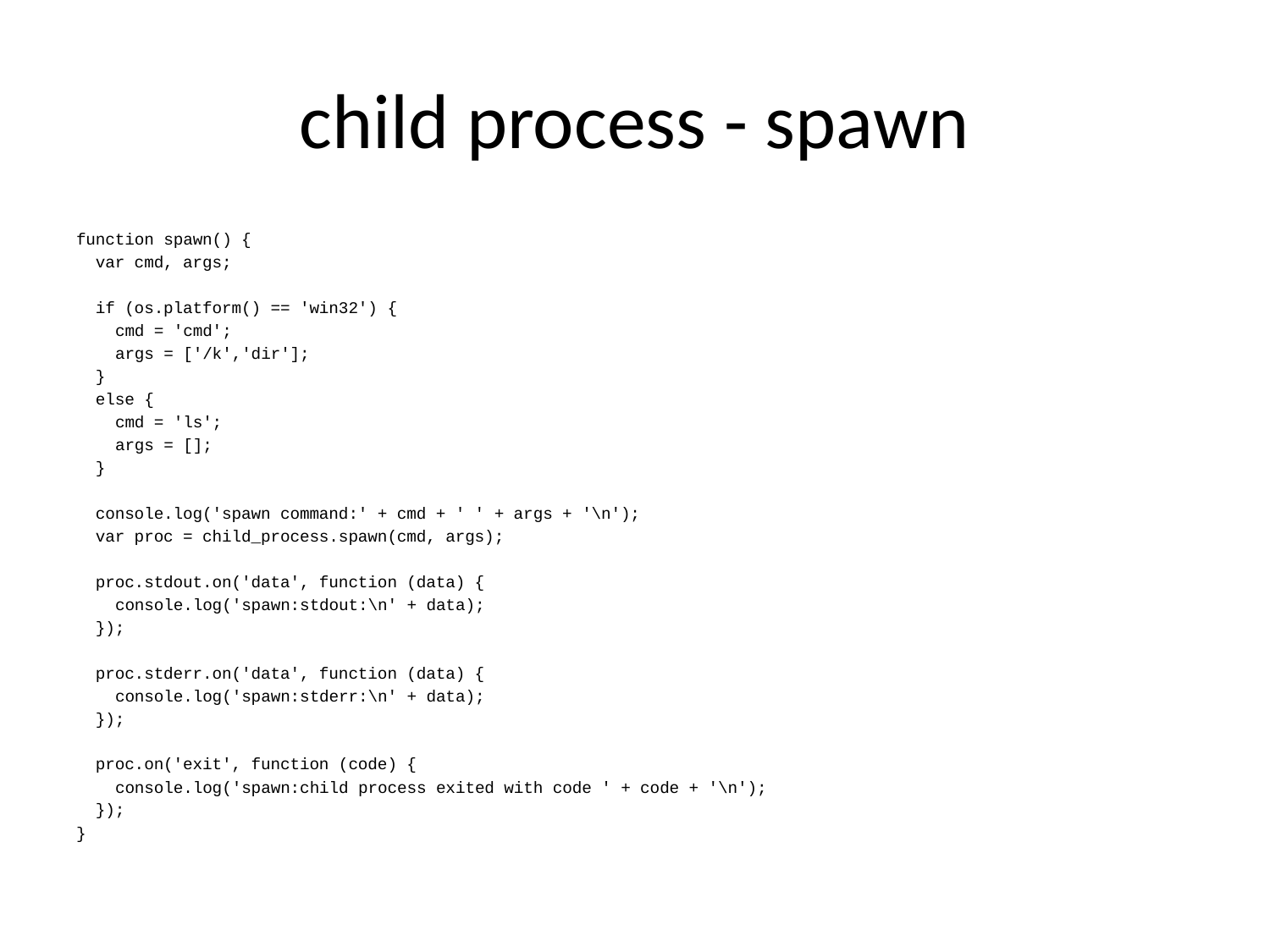

# child process - spawn
function spawn() {
  var cmd, args;

  if (os.platform() == 'win32') {
    cmd = 'cmd';
    args = ['/k','dir'];
  }
  else {
    cmd = 'ls';
    args = [];
  }

  console.log('spawn command:' + cmd + ' ' + args + '\n');
  var proc = child_process.spawn(cmd, args);

  proc.stdout.on('data', function (data) {
    console.log('spawn:stdout:\n' + data);
  });

  proc.stderr.on('data', function (data) {
    console.log('spawn:stderr:\n' + data);
  });

  proc.on('exit', function (code) {
    console.log('spawn:child process exited with code ' + code + '\n');
  });
}